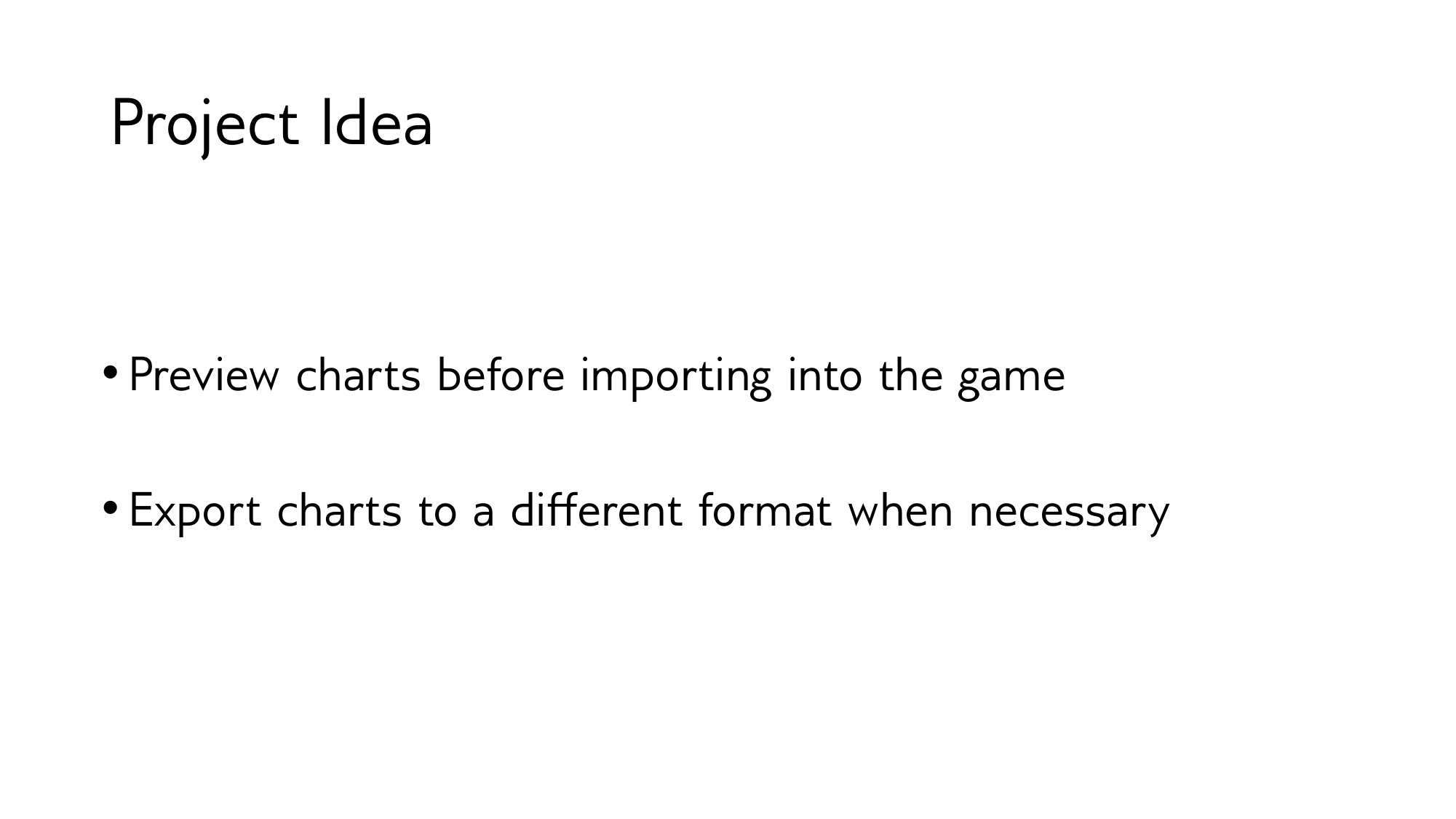

# Project Idea
Preview charts before importing into the game

Export charts to a different format when necessary